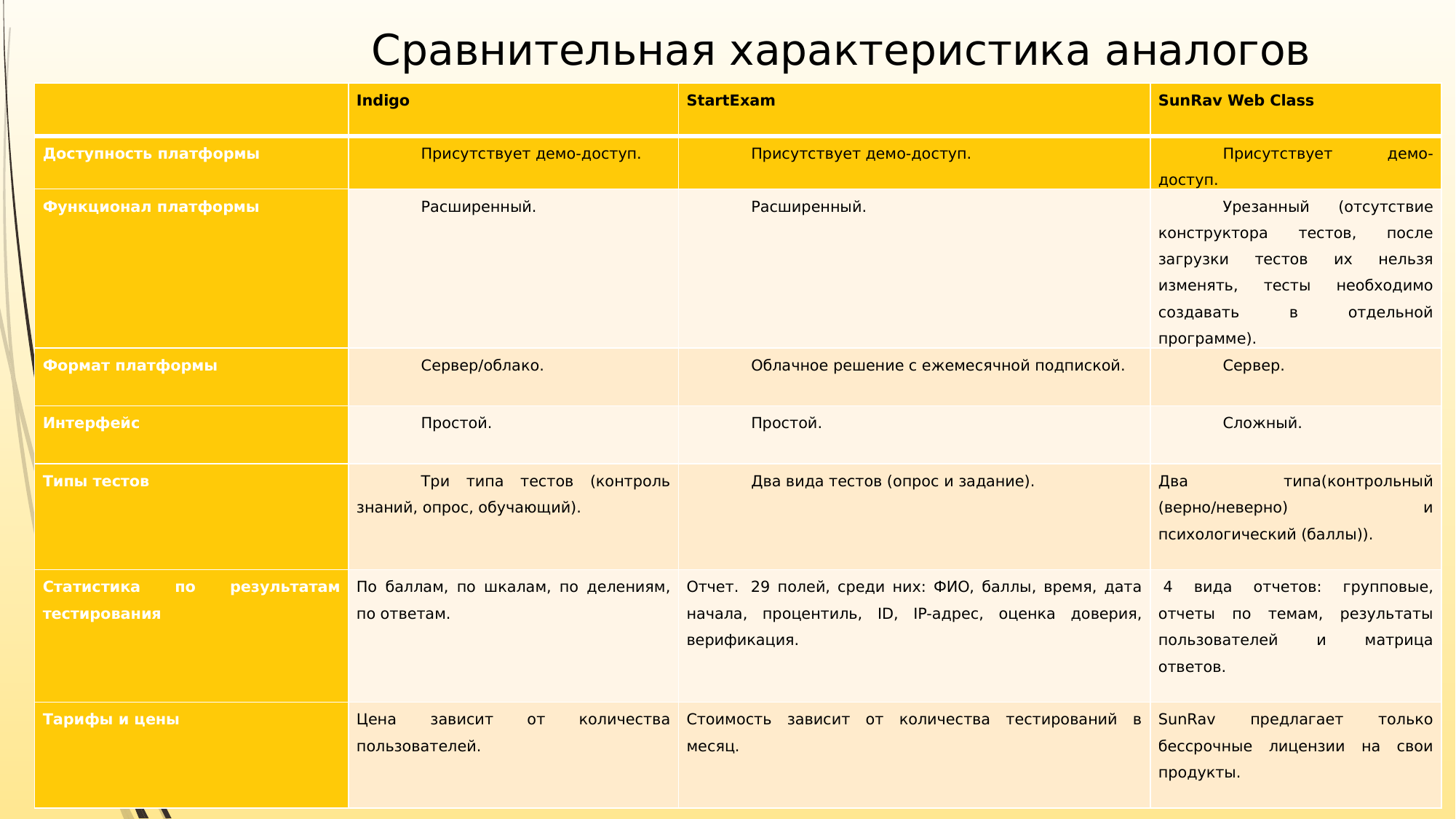

# Сравнительная характеристика аналогов
|  | Indigo | StartExam | SunRav Web Class |
| --- | --- | --- | --- |
| Доступность платформы | Присутствует демо-доступ. | Присутствует демо-доступ. | Присутствует демо-доступ. |
| Функционал платформы | Расширенный. | Расширенный. | Урезанный (отсутствие конструктора тестов, после загрузки тестов их нельзя изменять, тесты необходимо создавать в отдельной программе). |
| Формат платформы | Сервер/облако. | Облачное решение с ежемесячной подпиской. | Сервер. |
| Интерфейс | Простой. | Простой. | Сложный. |
| Типы тестов | Три типа тестов (контроль знаний, опрос, обучающий). | Два вида тестов (опрос и задание). | Два типа(контрольный (верно/неверно) и психологический (баллы)). |
| Статистика по результатам тестирования | По баллам, по шкалам, по делениям, по ответам. | Отчет.  29 полей, среди них: ФИО, баллы, время, дата начала, процентиль, ID, IP-адрес, оценка доверия, верификация. | 4 вида отчетов: групповые, отчеты по темам, результаты пользователей и матрица ответов. |
| Тарифы и цены | Цена зависит от количества пользователей. | Стоимость зависит от количества тестирований в месяц. | SunRav предлагает только бессрочные лицензии на свои продукты. |